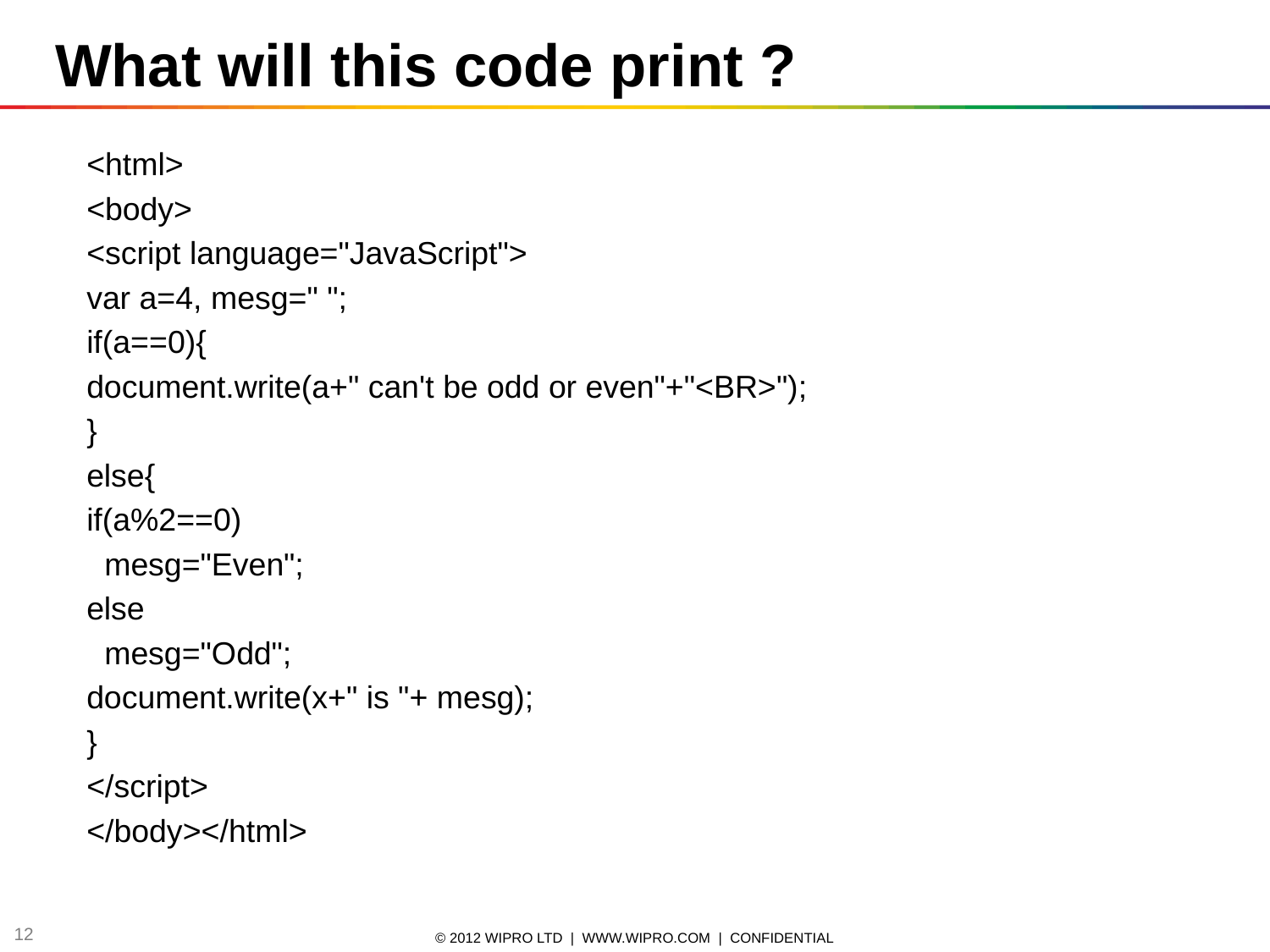

What will this code print ?
<html>
<body>
<script language="JavaScript">
var a=4, mesg=" ";
if(a==0){
document.write(a+" can't be odd or even"+"<BR>");
}
else{
if(a%2==0)
  mesg="Even";
else
  mesg="Odd";
document.write(x+" is "+ mesg);
}
</script>
</body></html>